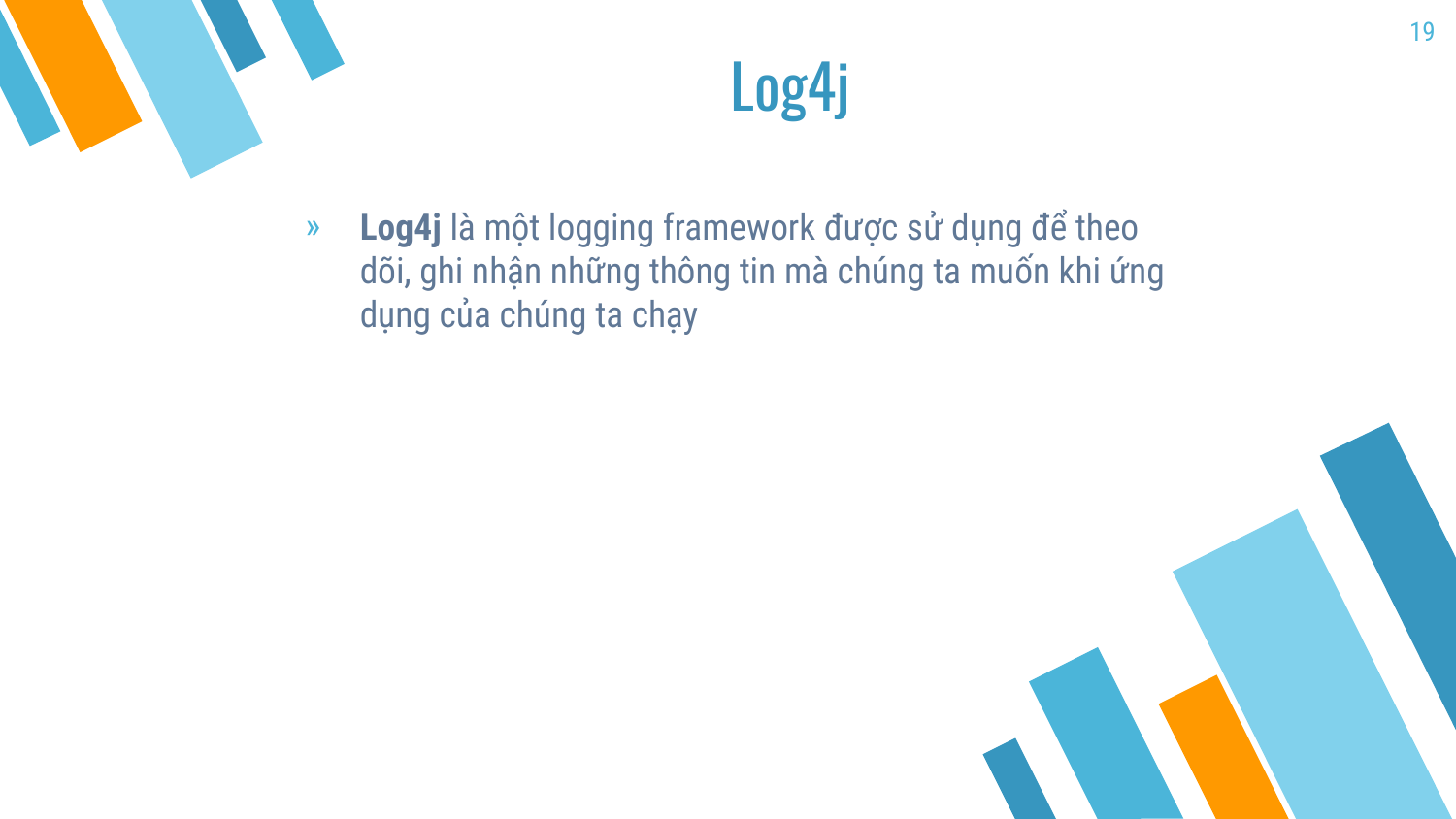

19
Log4j
Log4j là một logging framework được sử dụng để theo dõi, ghi nhận những thông tin mà chúng ta muốn khi ứng dụng của chúng ta chạy